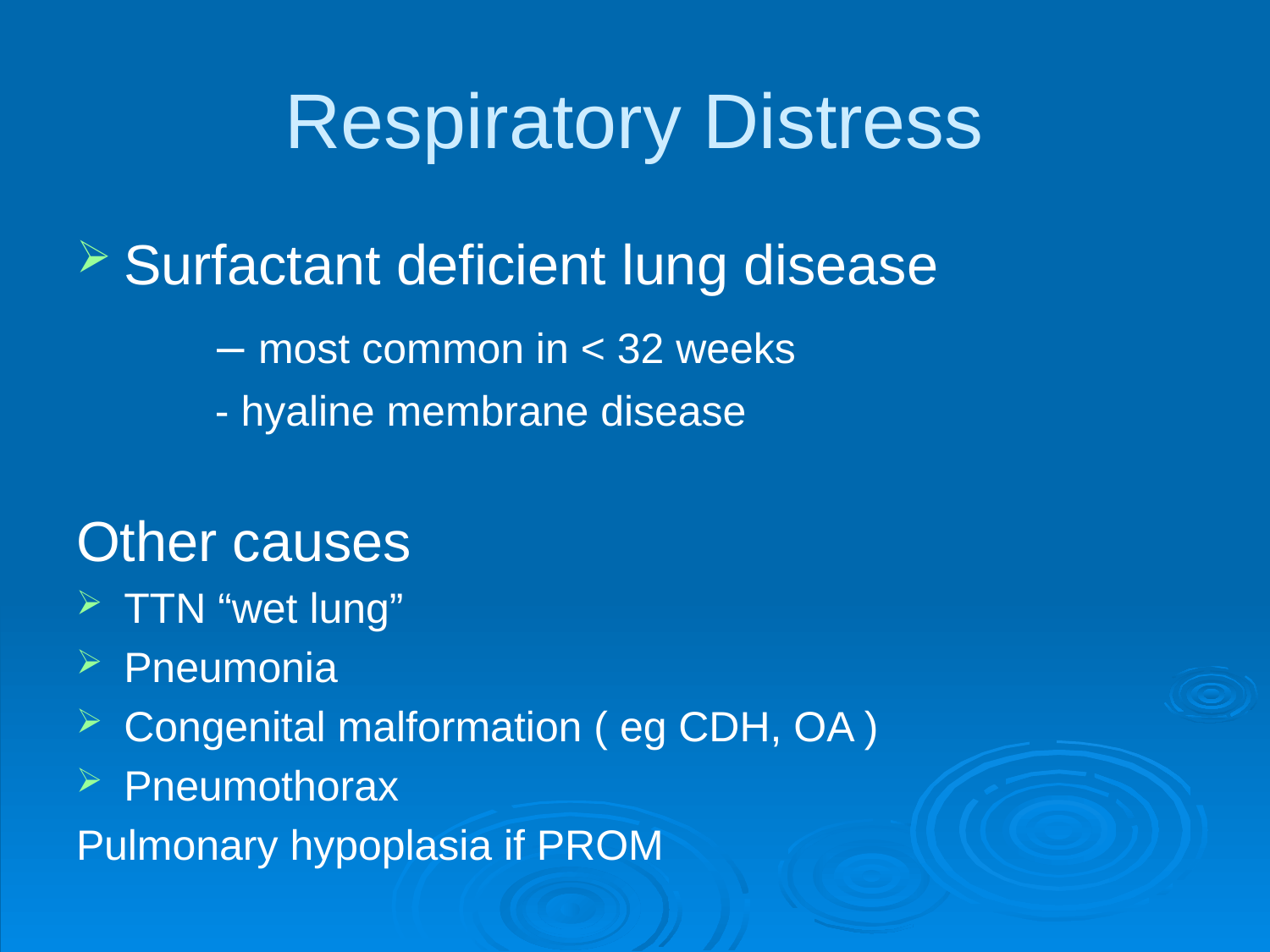

Respiratory Distress
Surfactant deficient lung disease
	 – most common in < 32 weeks
	 - hyaline membrane disease

Other causes
TTN “wet lung”
Pneumonia
Congenital malformation ( eg CDH, OA )
Pneumothorax
Pulmonary hypoplasia if PROM